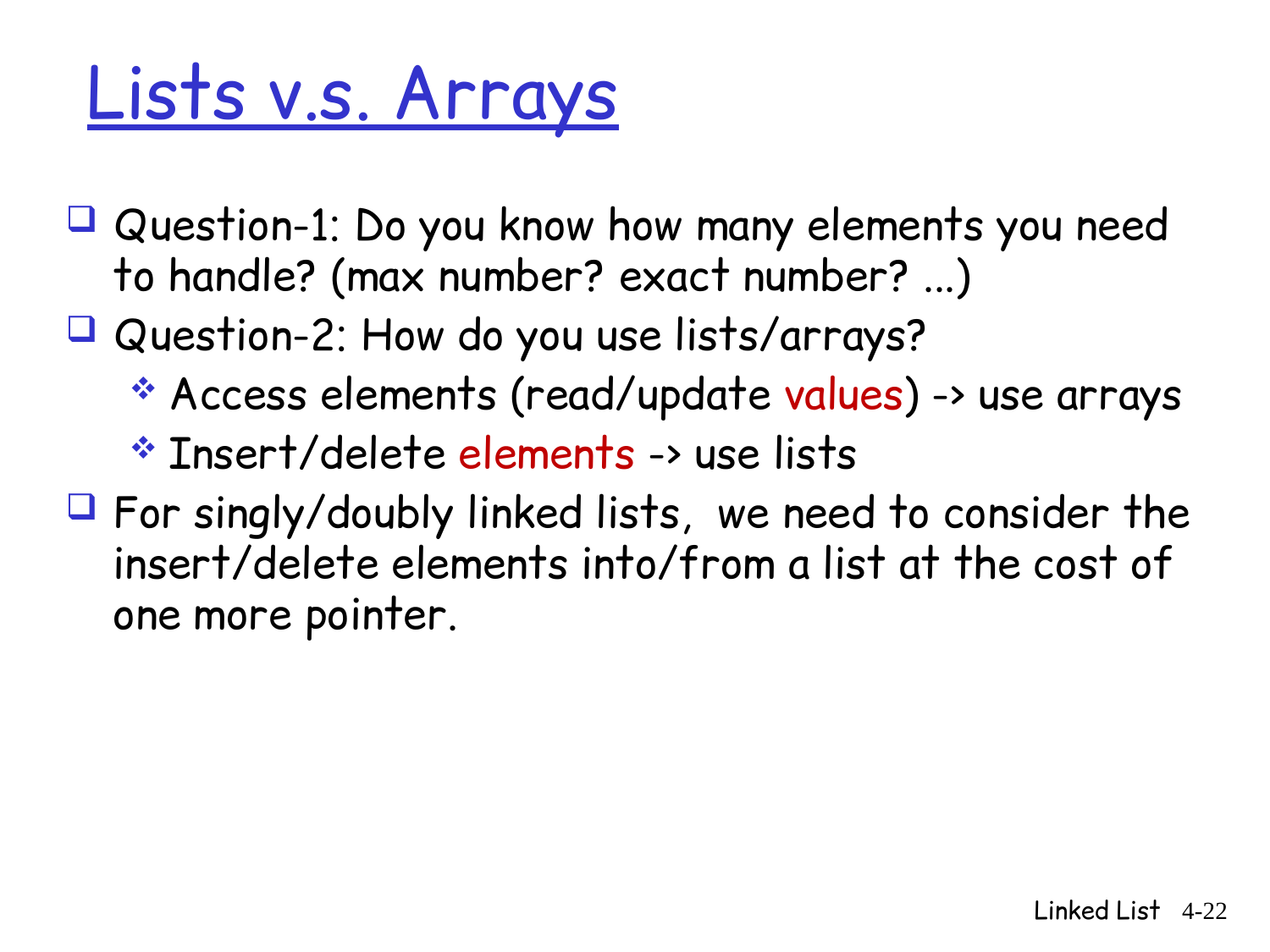

# Lists v.s. Arrays
Question-1: Do you know how many elements you need to handle? (max number? exact number? ...)
Question-2: How do you use lists/arrays?
Access elements (read/update values) -> use arrays
Insert/delete elements -> use lists
For singly/doubly linked lists,  we need to consider the insert/delete elements into/from a list at the cost of one more pointer.
Linked List
4-22